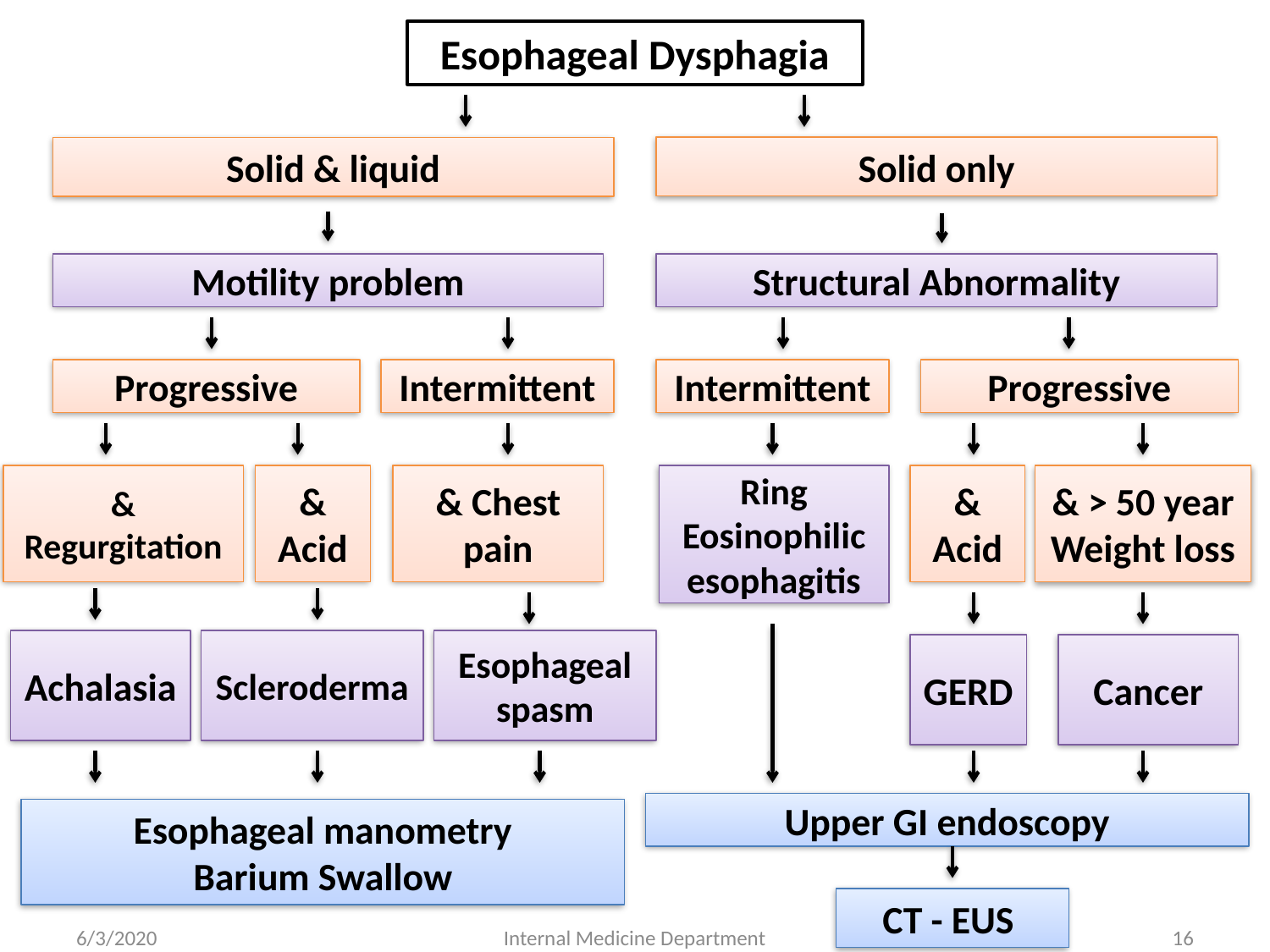

Esophageal Dysphagia

Solid only
Solid & liquid
Motility problem
Structural Abnormality
Progressive
Intermittent
Intermittent
Progressive
& Regurgitation
& Acid
& Chest pain
Ring Eosinophilic esophagitis
& Acid
& > 50 year Weight loss
Achalasia
Scleroderma
Esophageal spasm
GERD
Cancer
Upper GI endoscopy
Esophageal manometry
Barium Swallow
CT - EUS
6/3/2020
Internal Medicine Department
16